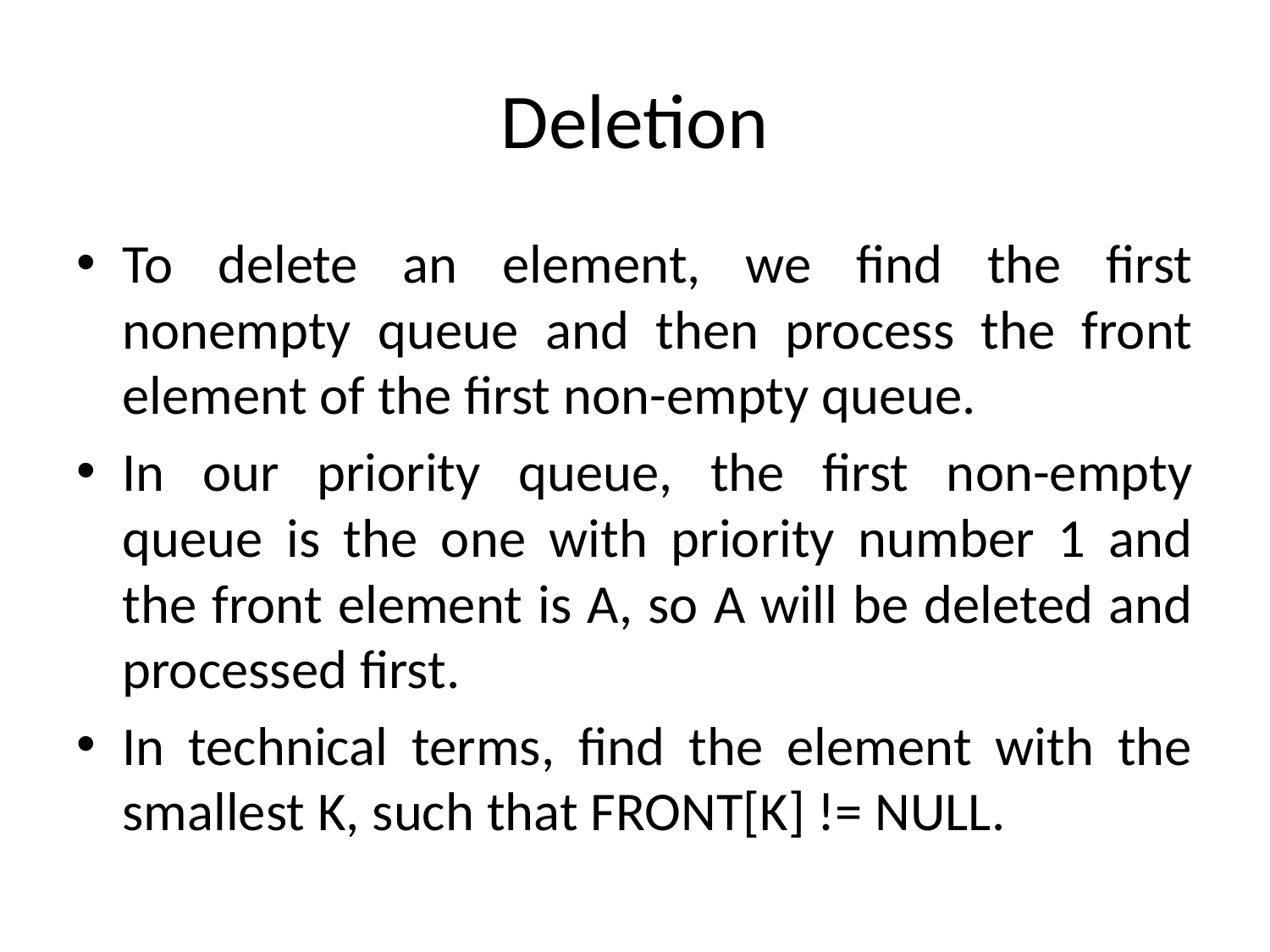

# Deletion
To delete an element, we find the first nonempty queue and then process the front element of the first non-empty queue.
In our priority queue, the first non-empty queue is the one with priority number 1 and the front element is A, so A will be deleted and processed first.
In technical terms, find the element with the smallest K, such that FRONT[K] != NULL.